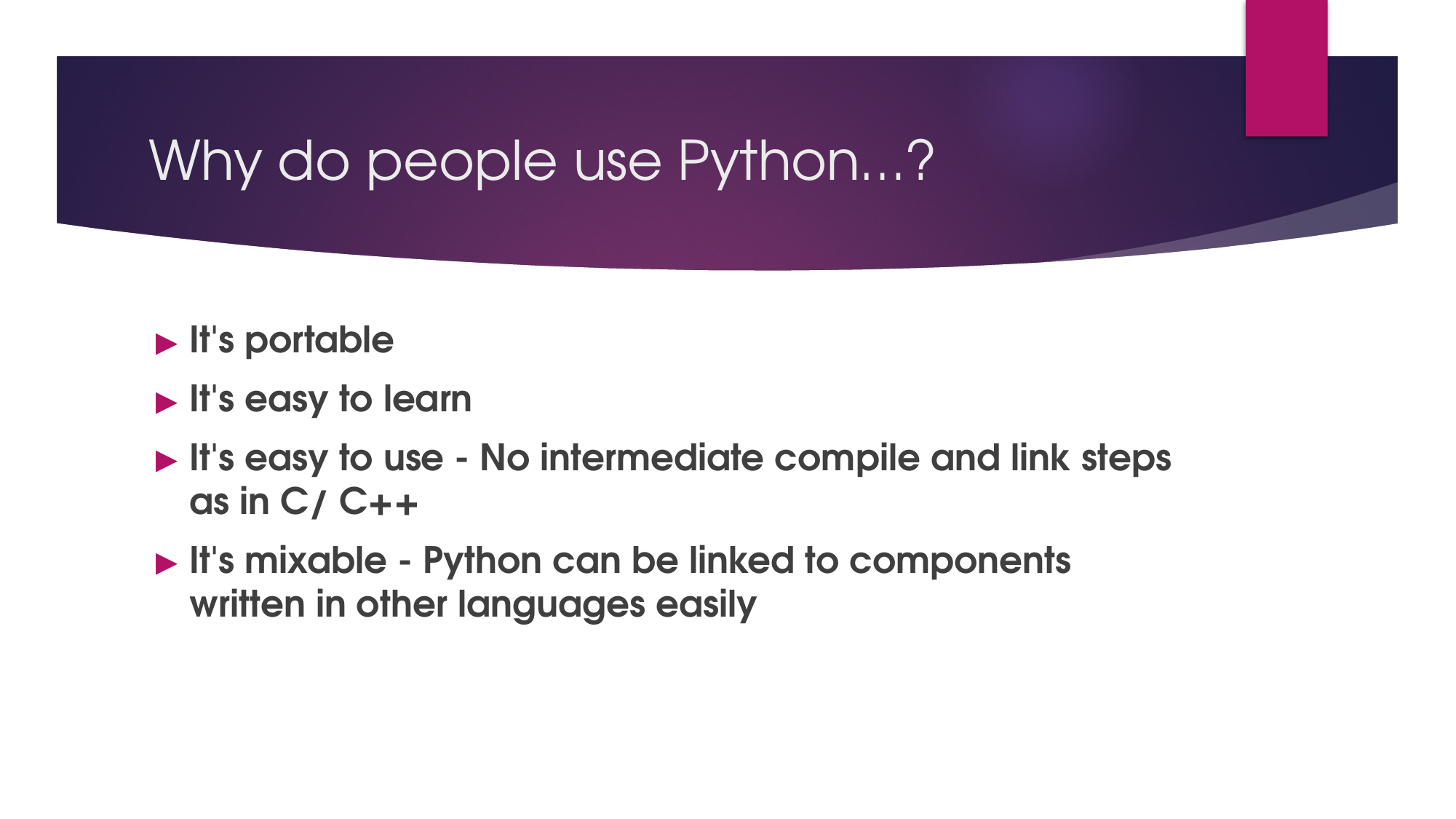

# Why do people use Python…?
It's portable
It's easy to learn
It's easy to use - No intermediate compile and link steps as in C/ C++
It's mixable - Python can be linked to components written in other languages easily